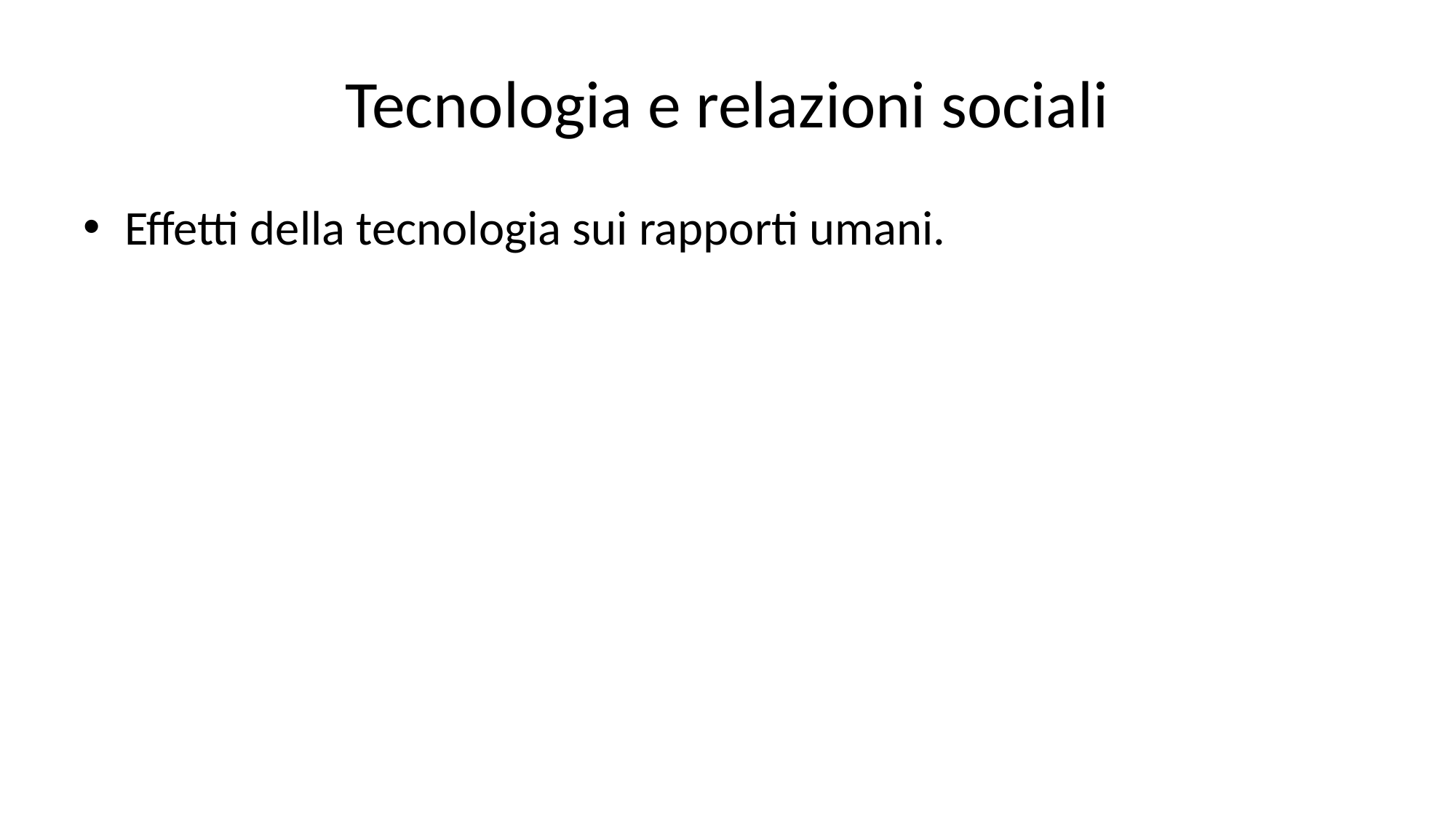

# Tecnologia e relazioni sociali
Effetti della tecnologia sui rapporti umani.